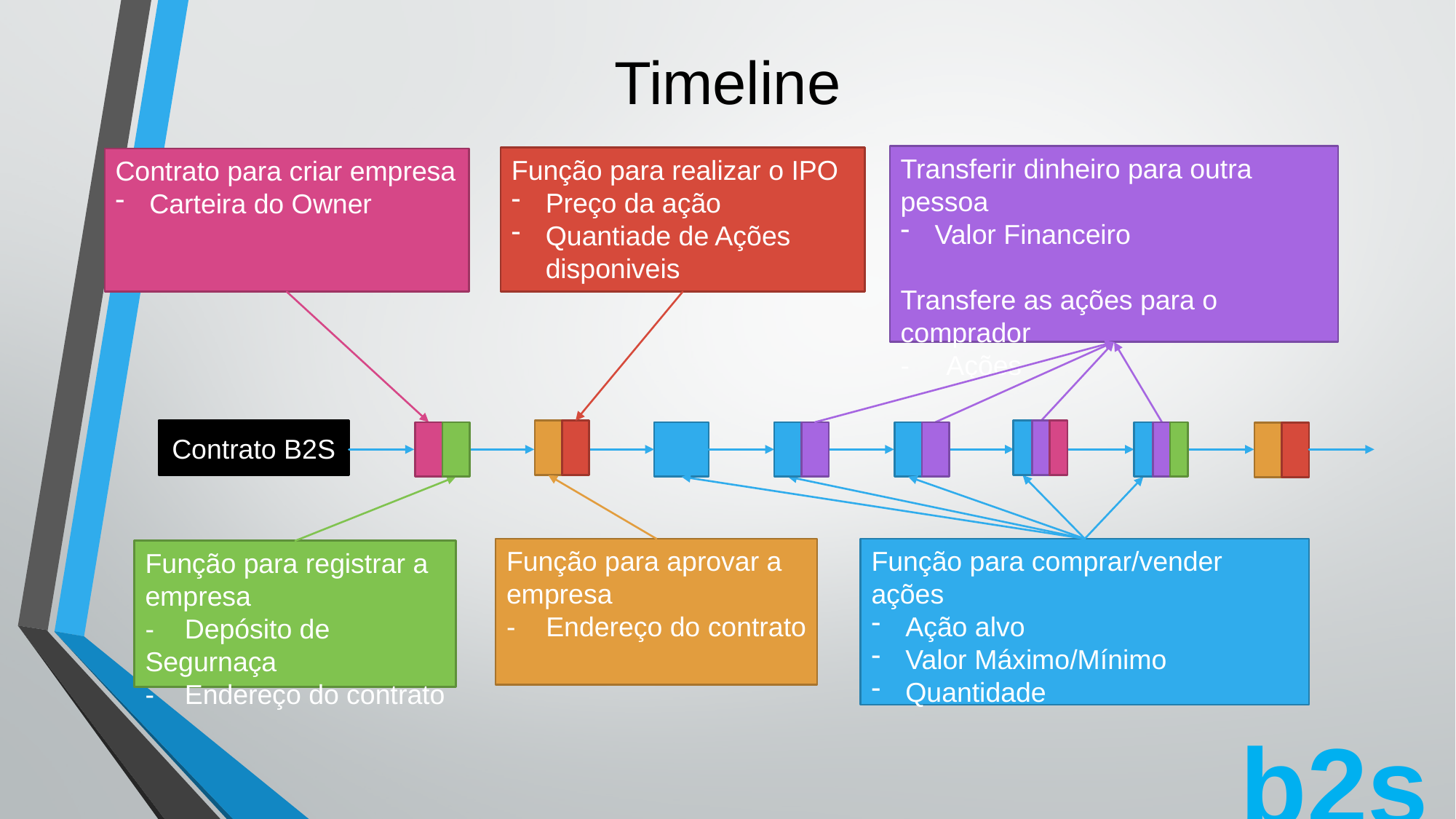

# Timeline
Transferir dinheiro para outra pessoa
Valor Financeiro

Transfere as ações para o comprador
-     Ações

Função para realizar o IPO
Preço da ação
Quantiade de Ações disponiveis
Contrato para criar empresa
Carteira do Owner

Contrato B2S

Função para aprovar a empresa
-    Endereço do contrato
Função para comprar/vender ações
Ação alvo
Valor Máximo/Mínimo
Quantidade
Função para registrar a empresa
-    Depósito de Segurnaça
-    Endereço do contrato